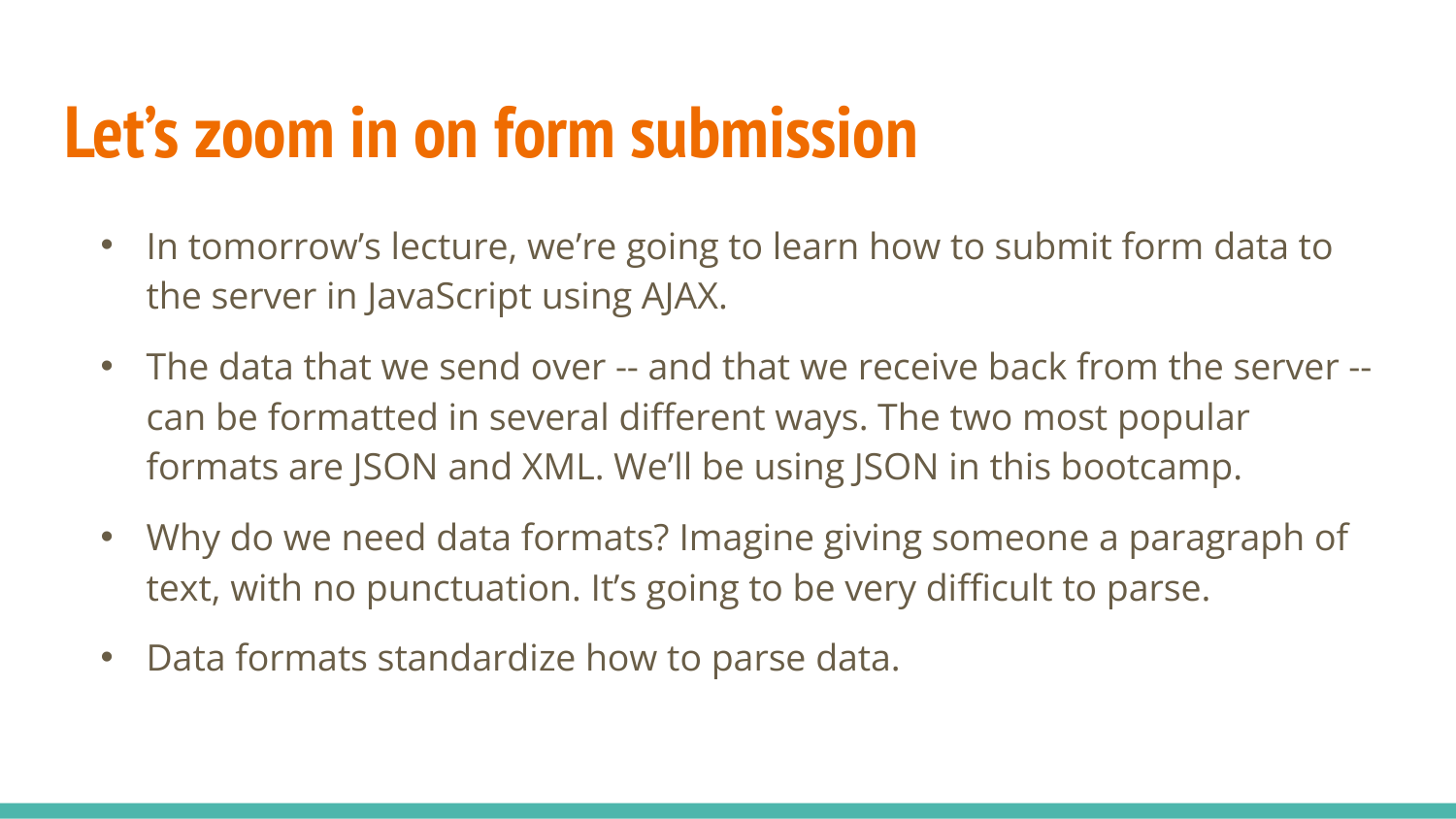

# Let’s zoom in on form submission
In tomorrow’s lecture, we’re going to learn how to submit form data to the server in JavaScript using AJAX.
The data that we send over -- and that we receive back from the server -- can be formatted in several different ways. The two most popular formats are JSON and XML. We’ll be using JSON in this bootcamp.
Why do we need data formats? Imagine giving someone a paragraph of text, with no punctuation. It’s going to be very difficult to parse.
Data formats standardize how to parse data.